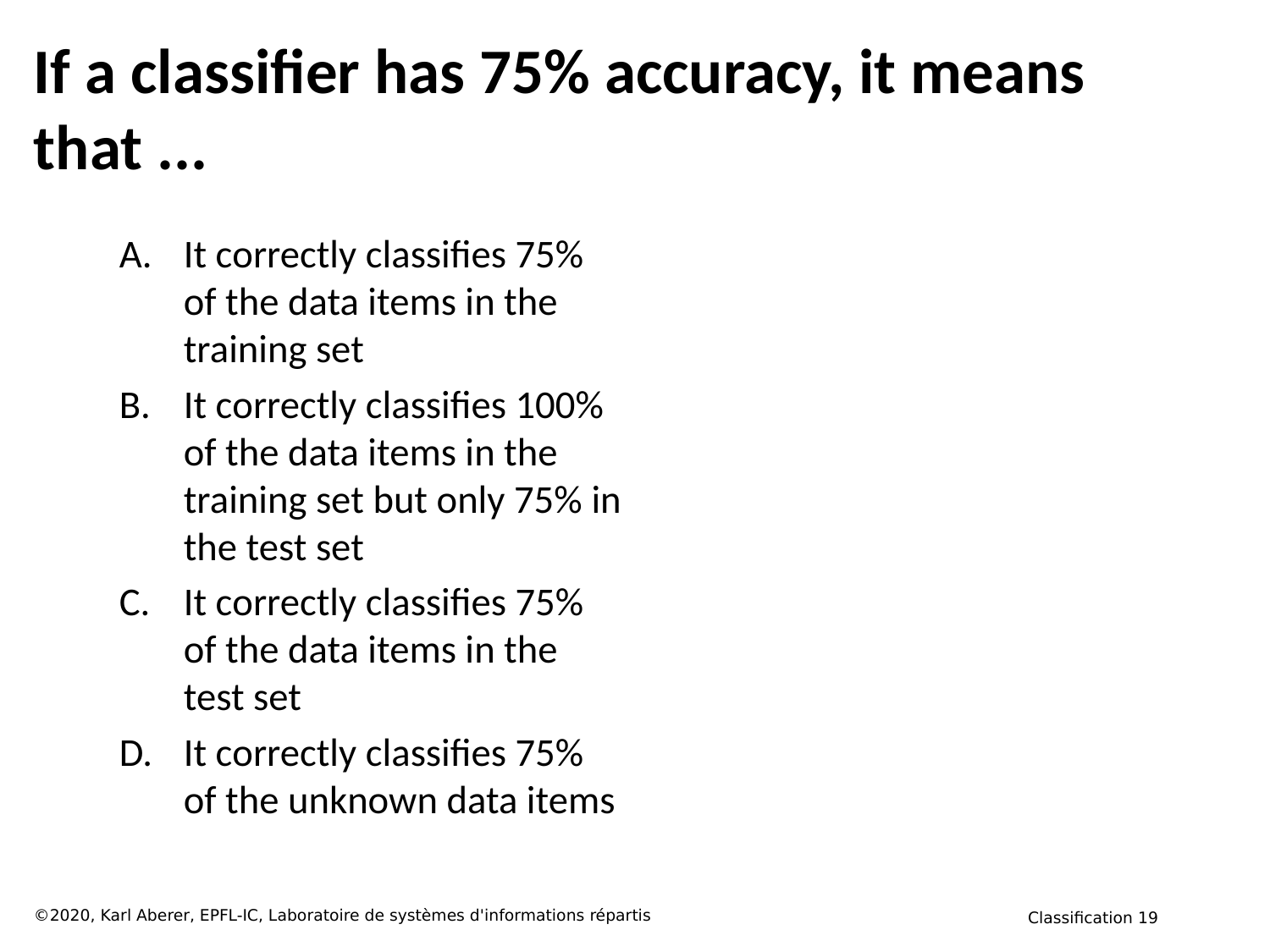

# If a classifier has 75% accuracy, it means that ...
It correctly classifies 75% of the data items in the training set
It correctly classifies 100% of the data items in the training set but only 75% in the test set
It correctly classifies 75% of the data items in the test set
It correctly classifies 75% of the unknown data items
©2020, Karl Aberer, EPFL-IC, Laboratoire de systèmes d'informations répartis